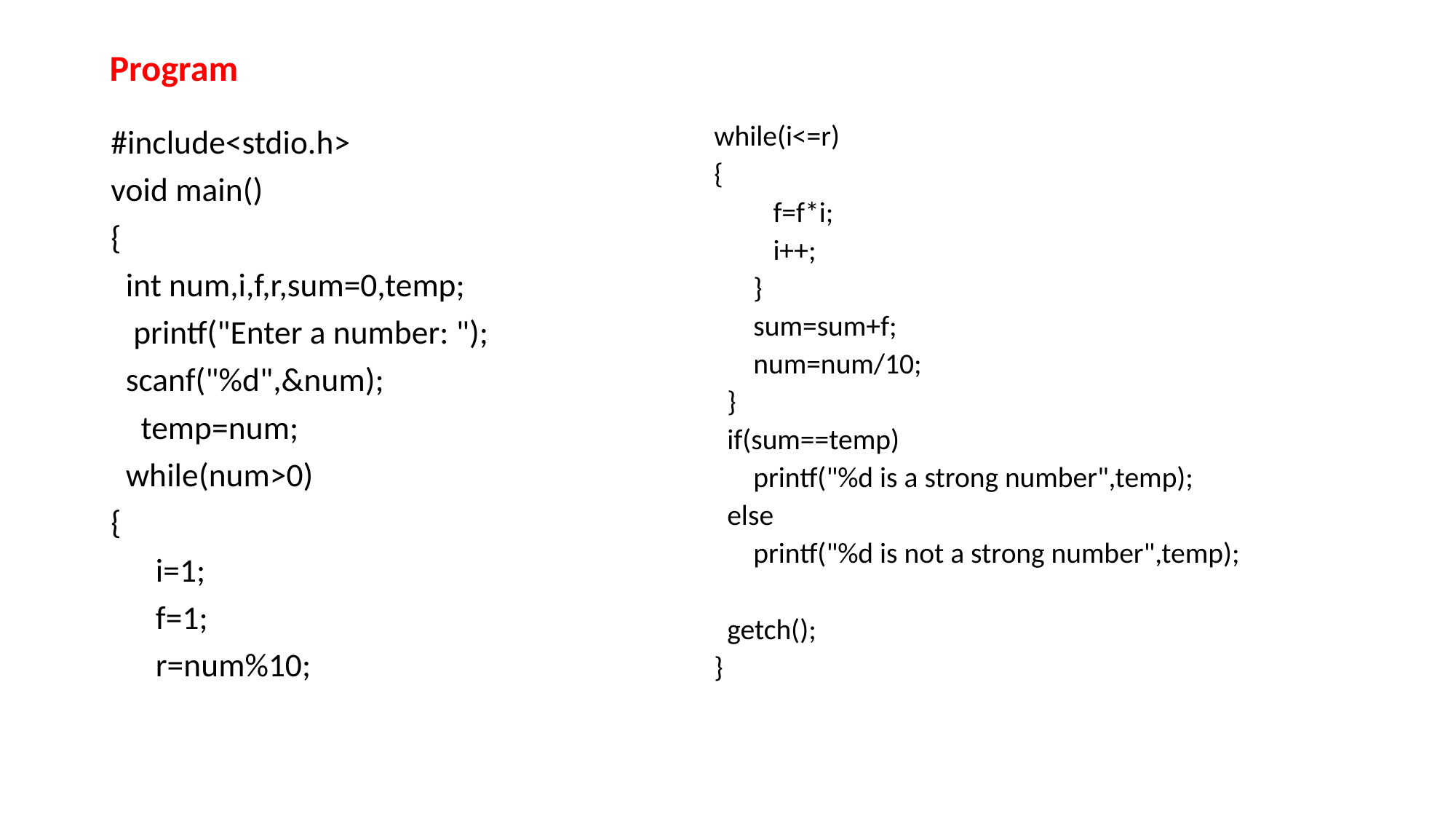

Program
#include<stdio.h>
void main()
{
  int num,i,f,r,sum=0,temp;
   printf("Enter a number: ");
  scanf("%d",&num);
    temp=num;
  while(num>0)
{
      i=1;
      f=1;
      r=num%10;

while(i<=r)
{
         f=f*i;
         i++;
      }
      sum=sum+f;
      num=num/10;
  }
  if(sum==temp)
      printf("%d is a strong number",temp);
  else
      printf("%d is not a strong number",temp);

  getch();
}